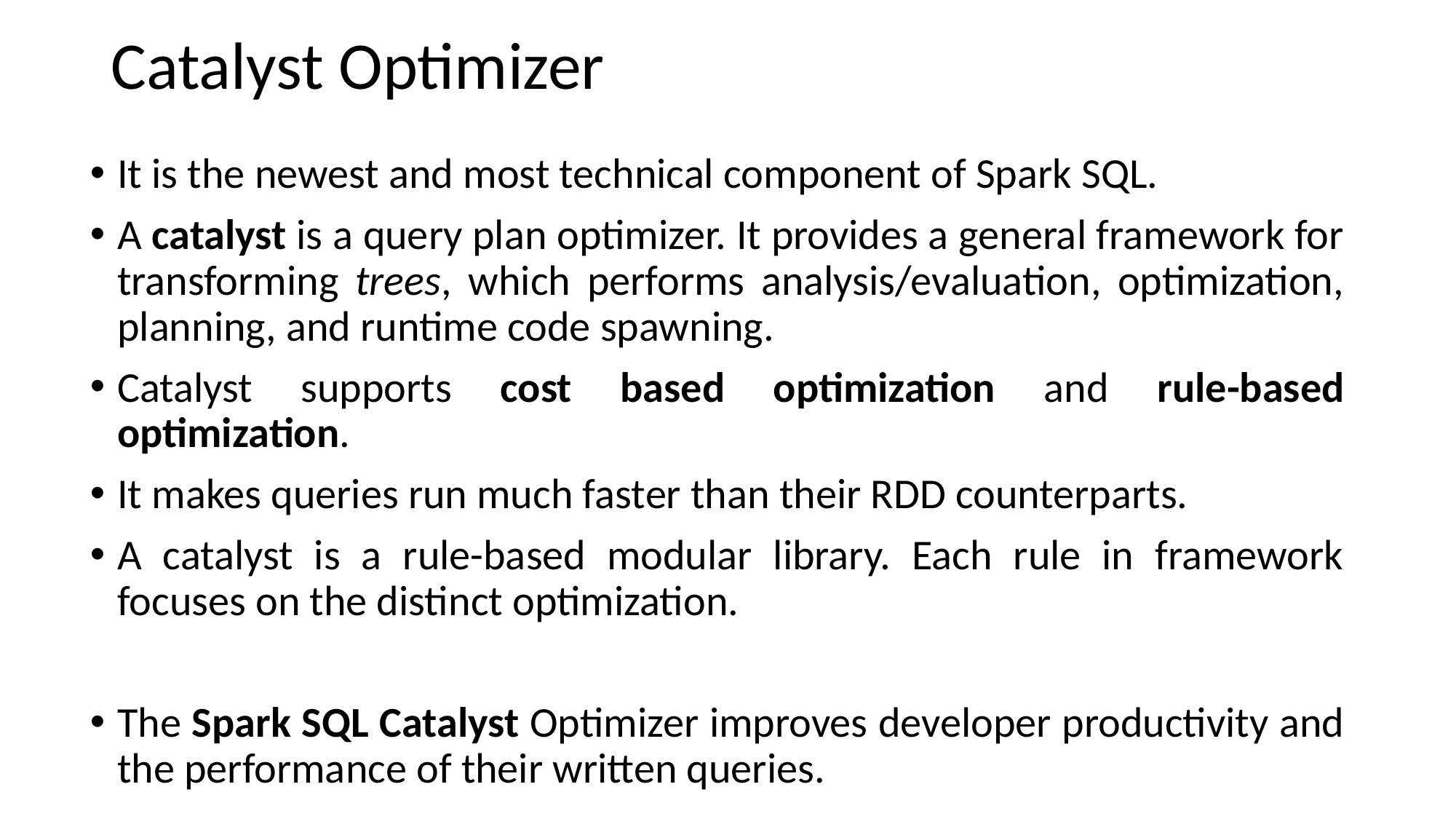

# Catalyst Optimizer
It is the newest and most technical component of Spark SQL.
A catalyst is a query plan optimizer. It provides a general framework for transforming trees, which performs analysis/evaluation, optimization, planning, and runtime code spawning.
Catalyst supports cost based optimization and rule-based optimization.
It makes queries run much faster than their RDD counterparts.
A catalyst is a rule-based modular library. Each rule in framework focuses on the distinct optimization.

The Spark SQL Catalyst Optimizer improves developer productivity and the performance of their written queries.